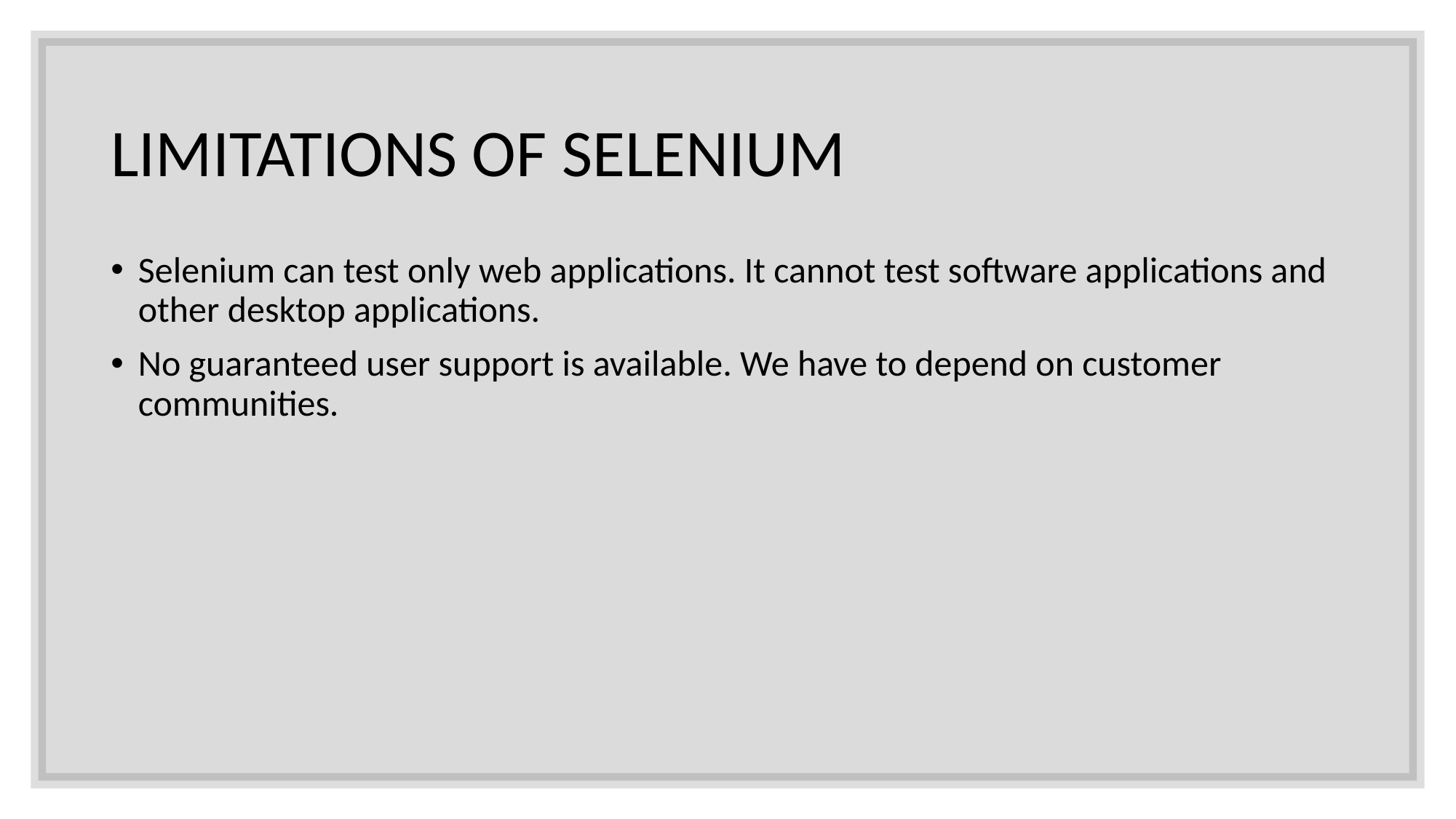

# LIMITATIONS OF SELENIUM
Selenium can test only web applications. It cannot test software applications and other desktop applications.
No guaranteed user support is available. We have to depend on customer communities.